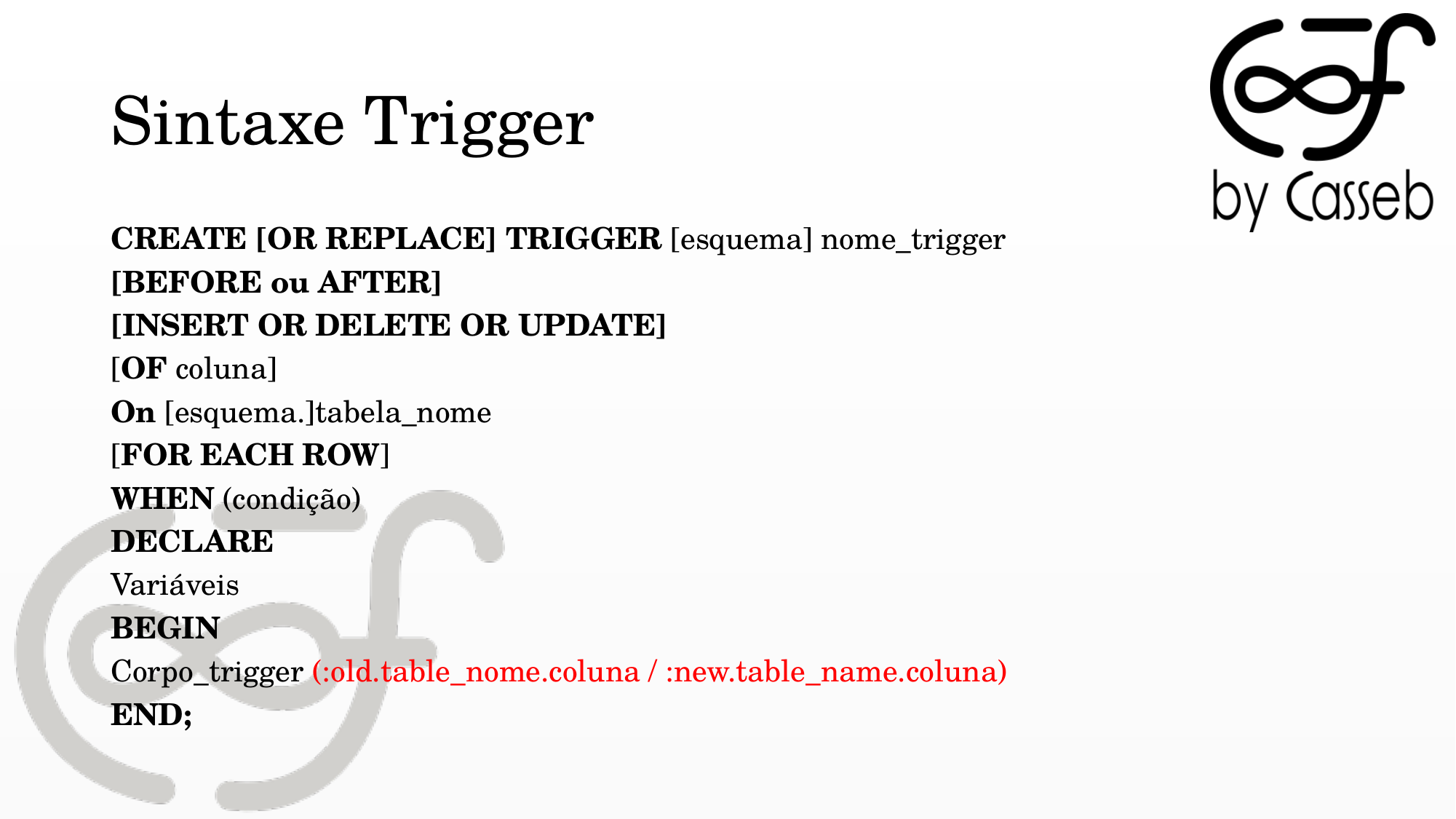

# Sintaxe Trigger
CREATE [OR REPLACE] TRIGGER [esquema] nome_trigger
[BEFORE ou AFTER]
[INSERT OR DELETE OR UPDATE]
[OF coluna]
On [esquema.]tabela_nome
[FOR EACH ROW]
WHEN (condição)
DECLARE
Variáveis
BEGIN
Corpo_trigger (:old.table_nome.coluna / :new.table_name.coluna)
END;